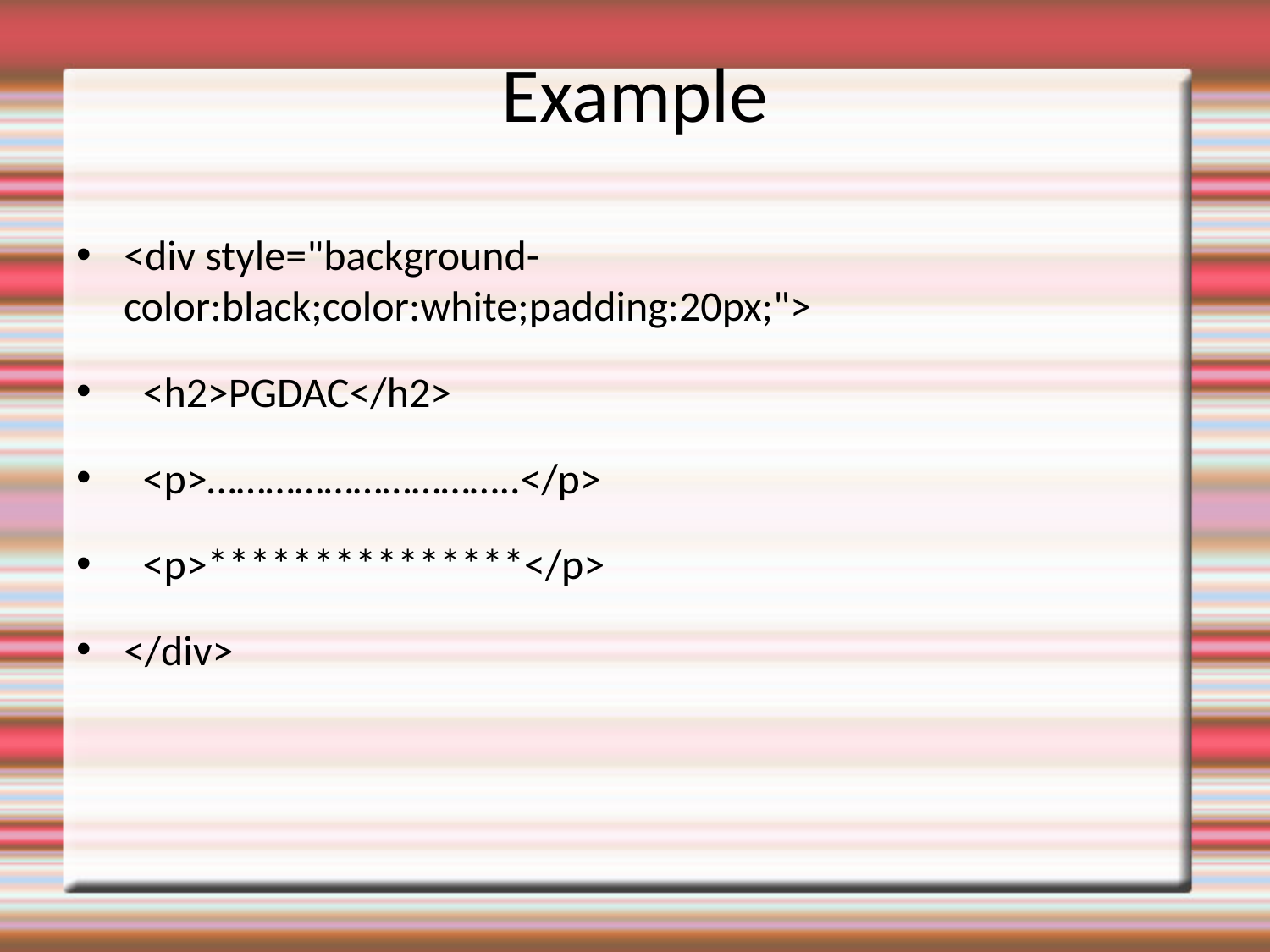

# Example
<div style="background-color:black;color:white;padding:20px;">
  <h2>PGDAC</h2>
  <p>…………………………..</p>
  <p>***************</p>
</div>